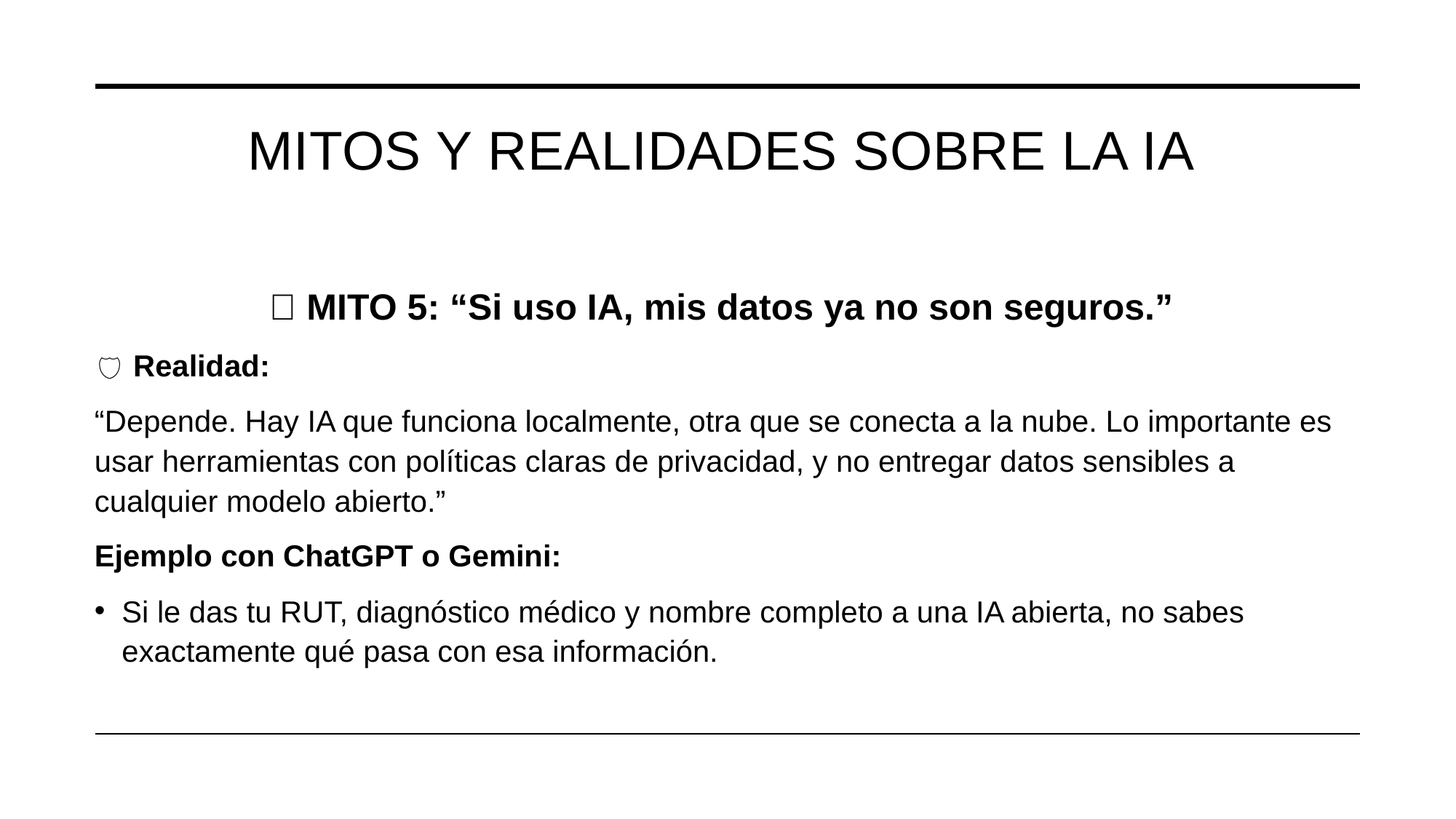

# Mitos y realidades sobre la IA
🧱 MITO 5: “Si uso IA, mis datos ya no son seguros.”
🛡️ Realidad:
“Depende. Hay IA que funciona localmente, otra que se conecta a la nube. Lo importante es usar herramientas con políticas claras de privacidad, y no entregar datos sensibles a cualquier modelo abierto.”
Ejemplo con ChatGPT o Gemini:
Si le das tu RUT, diagnóstico médico y nombre completo a una IA abierta, no sabes exactamente qué pasa con esa información.